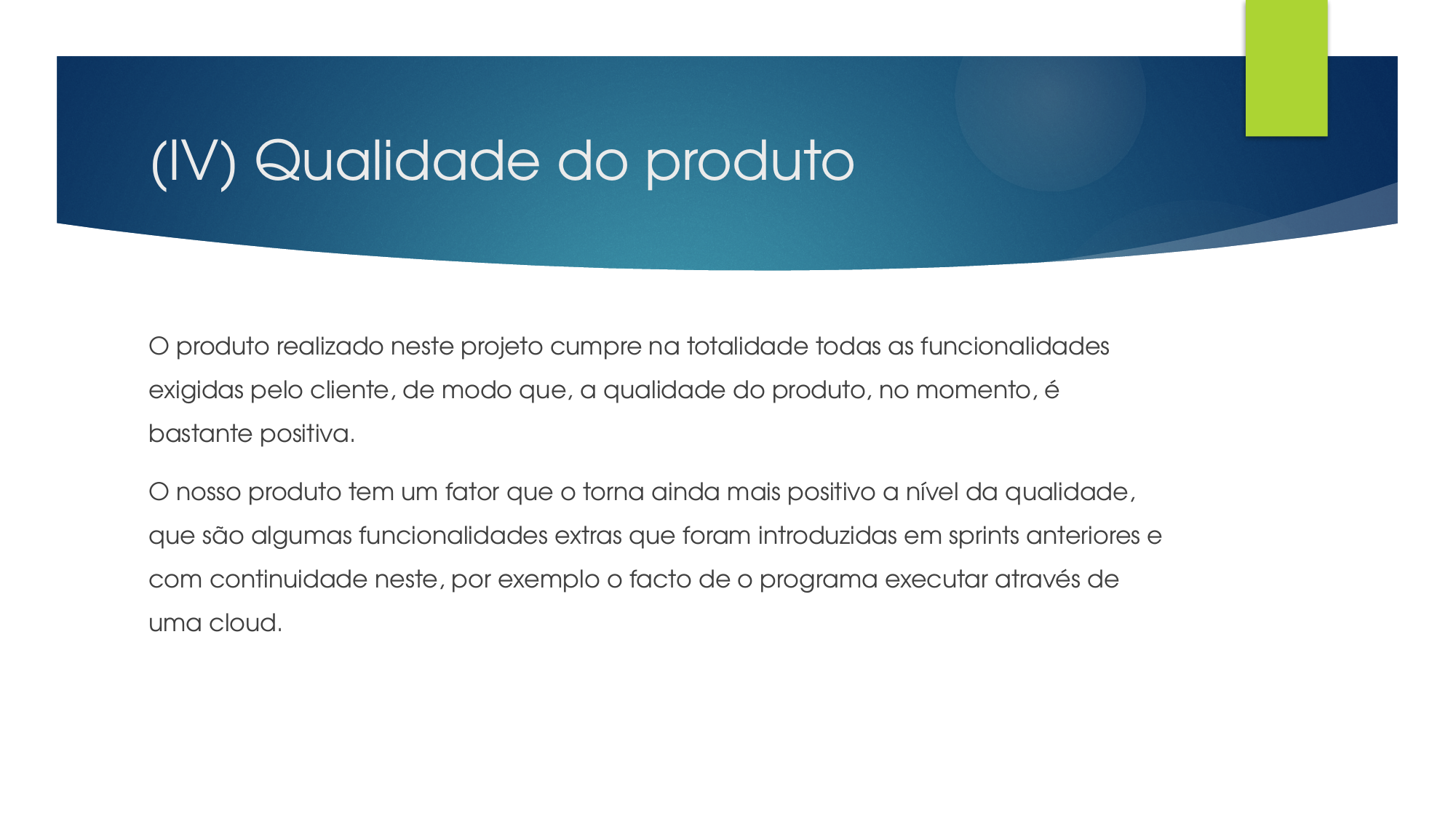

# (IV) Qualidade do produto
O produto realizado neste projeto cumpre na totalidade todas as funcionalidades exigidas pelo cliente, de modo que, a qualidade do produto, no momento, é bastante positiva.
O nosso produto tem um fator que o torna ainda mais positivo a nível da qualidade, que são algumas funcionalidades extras que foram introduzidas em sprints anteriores e com continuidade neste, por exemplo o facto de o programa executar através de uma cloud.